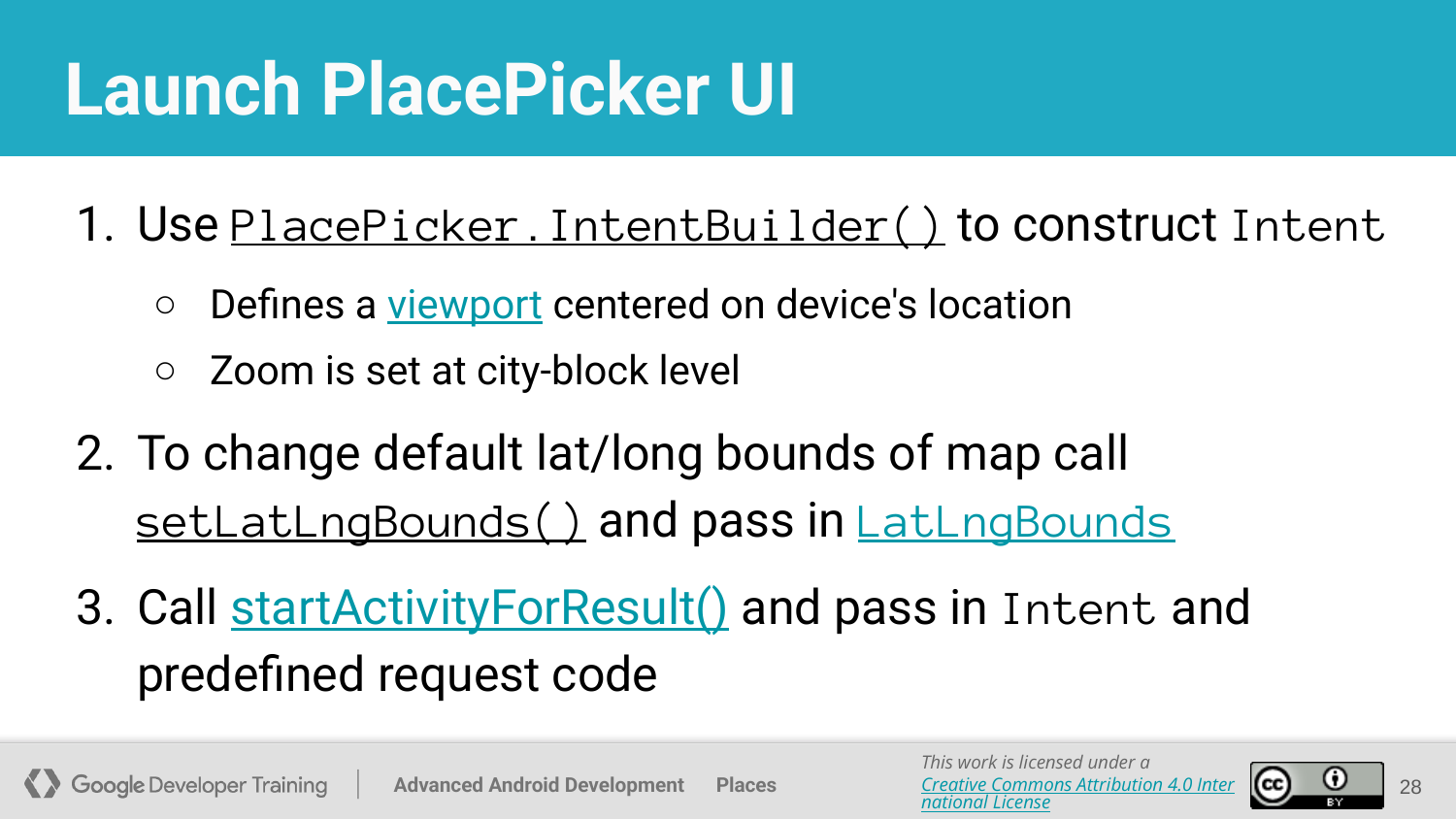

# Launch PlacePicker UI
Use PlacePicker.IntentBuilder() to construct Intent
Defines a viewport centered on device's location
Zoom is set at city-block level
To change default lat/long bounds of map call setLatLngBounds() and pass in LatLngBounds
Call startActivityForResult() and pass in Intent and predefined request code
28